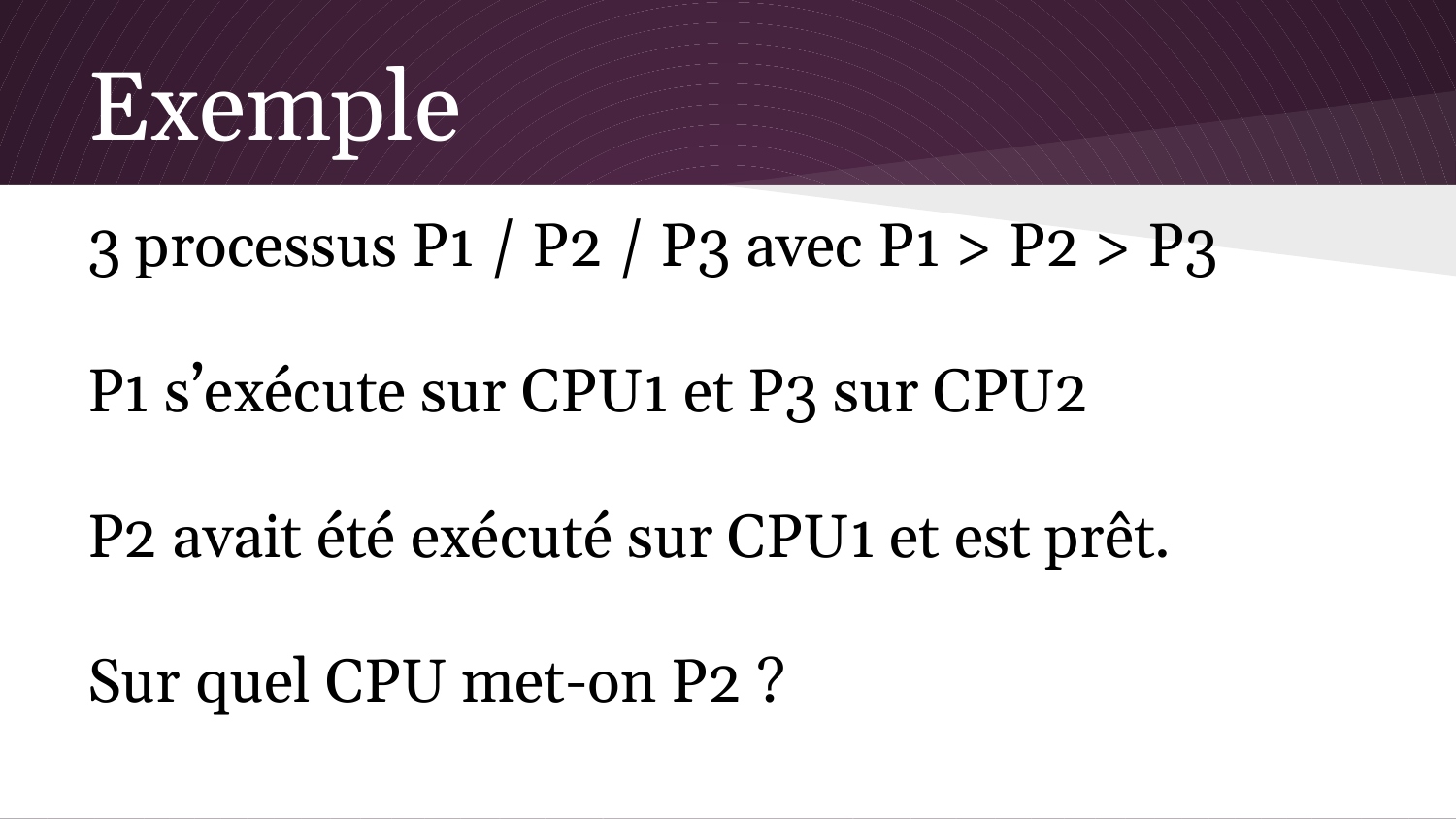

# Exemple
3 processus P1 / P2 / P3 avec P1 > P2 > P3

P1 s’exécute sur CPU1 et P3 sur CPU2

P2 avait été exécuté sur CPU1 et est prêt.

Sur quel CPU met-on P2 ?